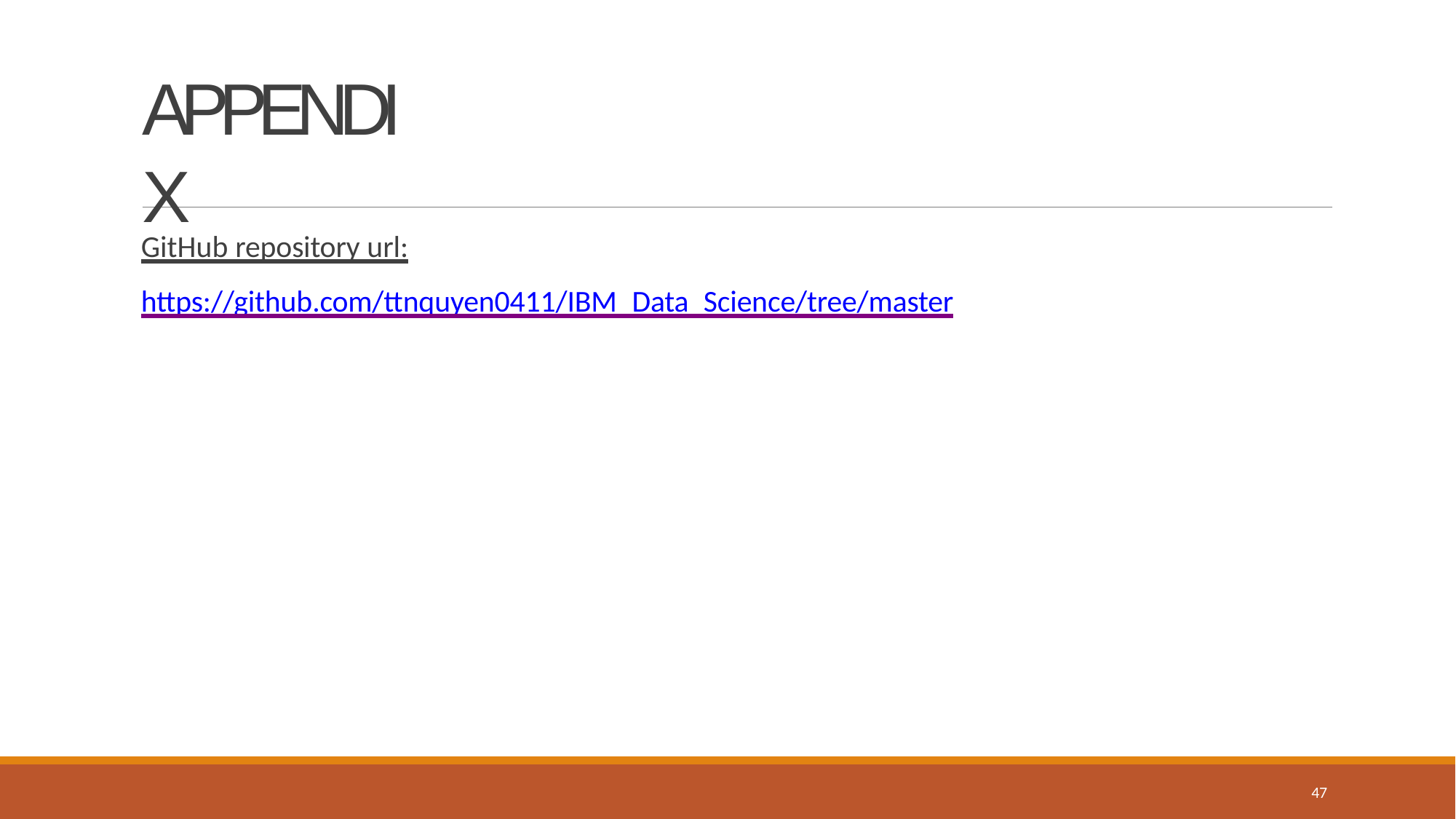

# APPENDIX
GitHub repository url:
https://github.com/ttnquyen0411/IBM_Data_Science/tree/master

47